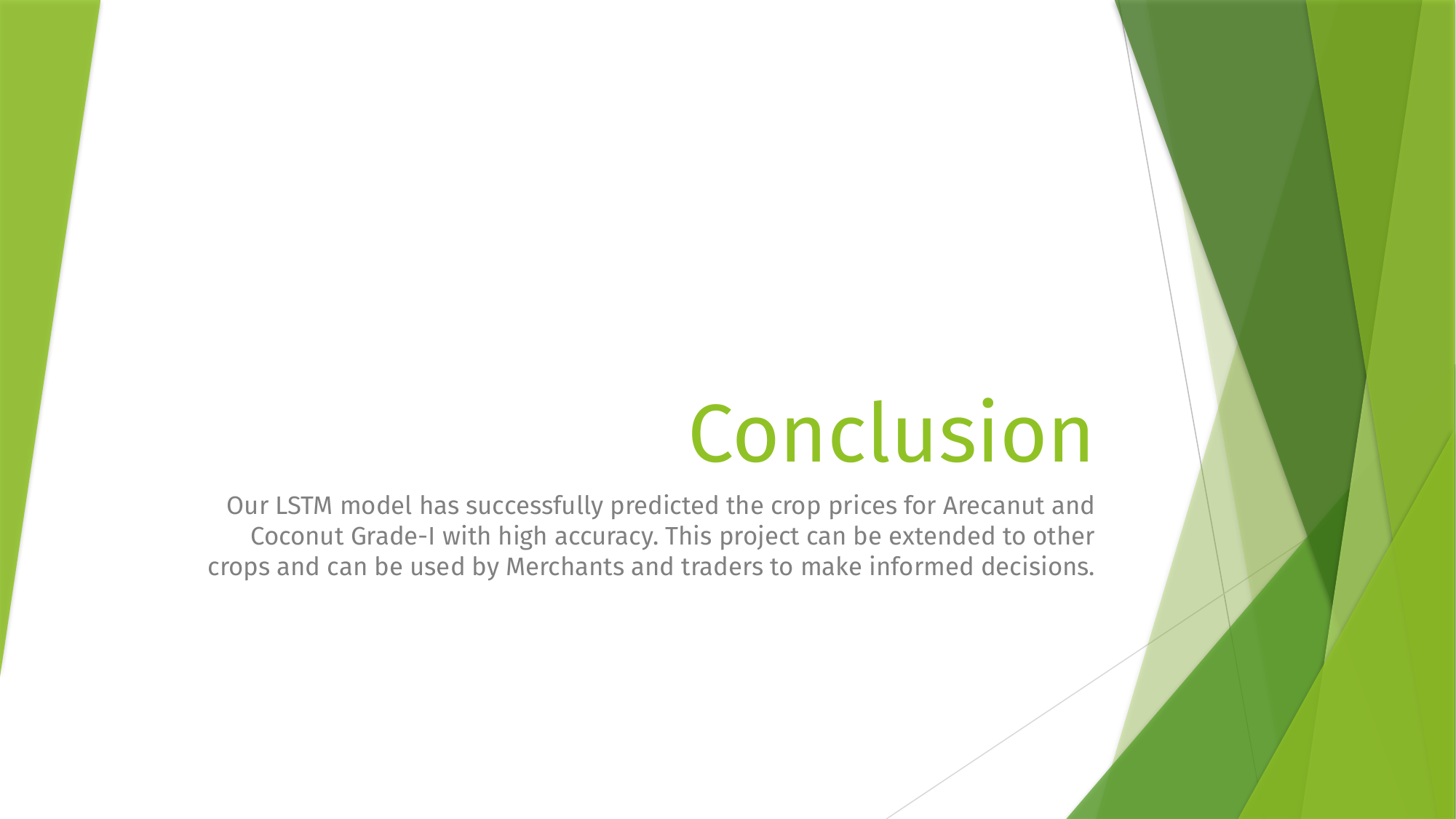

# Conclusion
Our LSTM model has successfully predicted the crop prices for Arecanut and Coconut Grade-I with high accuracy. This project can be extended to other crops and can be used by Merchants and traders to make informed decisions.